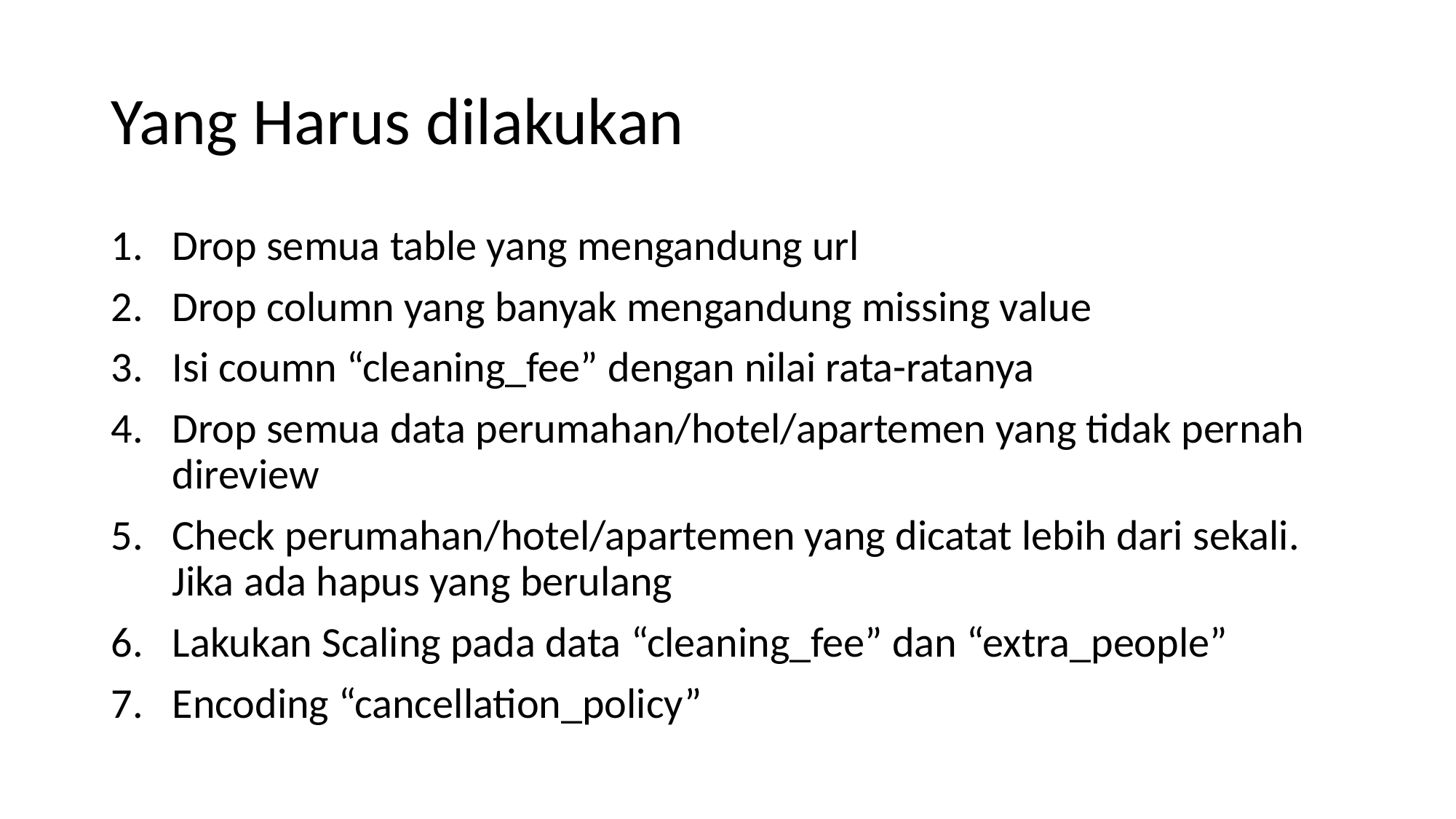

# Yang Harus dilakukan
Drop semua table yang mengandung url
Drop column yang banyak mengandung missing value
Isi coumn “cleaning_fee” dengan nilai rata-ratanya
Drop semua data perumahan/hotel/apartemen yang tidak pernah direview
Check perumahan/hotel/apartemen yang dicatat lebih dari sekali. Jika ada hapus yang berulang
Lakukan Scaling pada data “cleaning_fee” dan “extra_people”
Encoding “cancellation_policy”